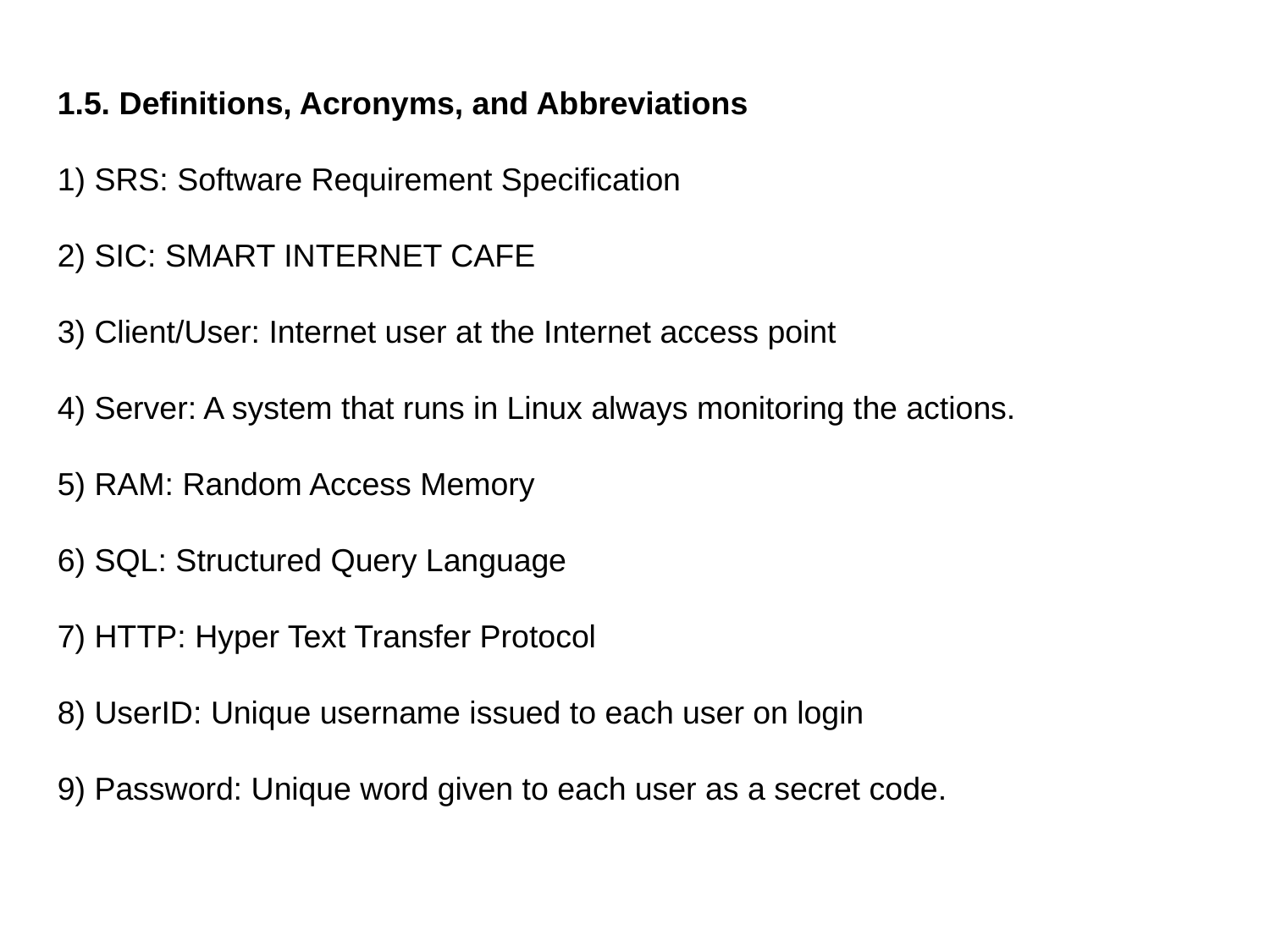

1.5. Definitions, Acronyms, and Abbreviations

1) SRS: Software Requirement Specification

2) SIC: SMART INTERNET CAFE

3) Client/User: Internet user at the Internet access point

4) Server: A system that runs in Linux always monitoring the actions.

5) RAM: Random Access Memory

6) SQL: Structured Query Language

7) HTTP: Hyper Text Transfer Protocol

8) UserID: Unique username issued to each user on login

9) Password: Unique word given to each user as a secret code.